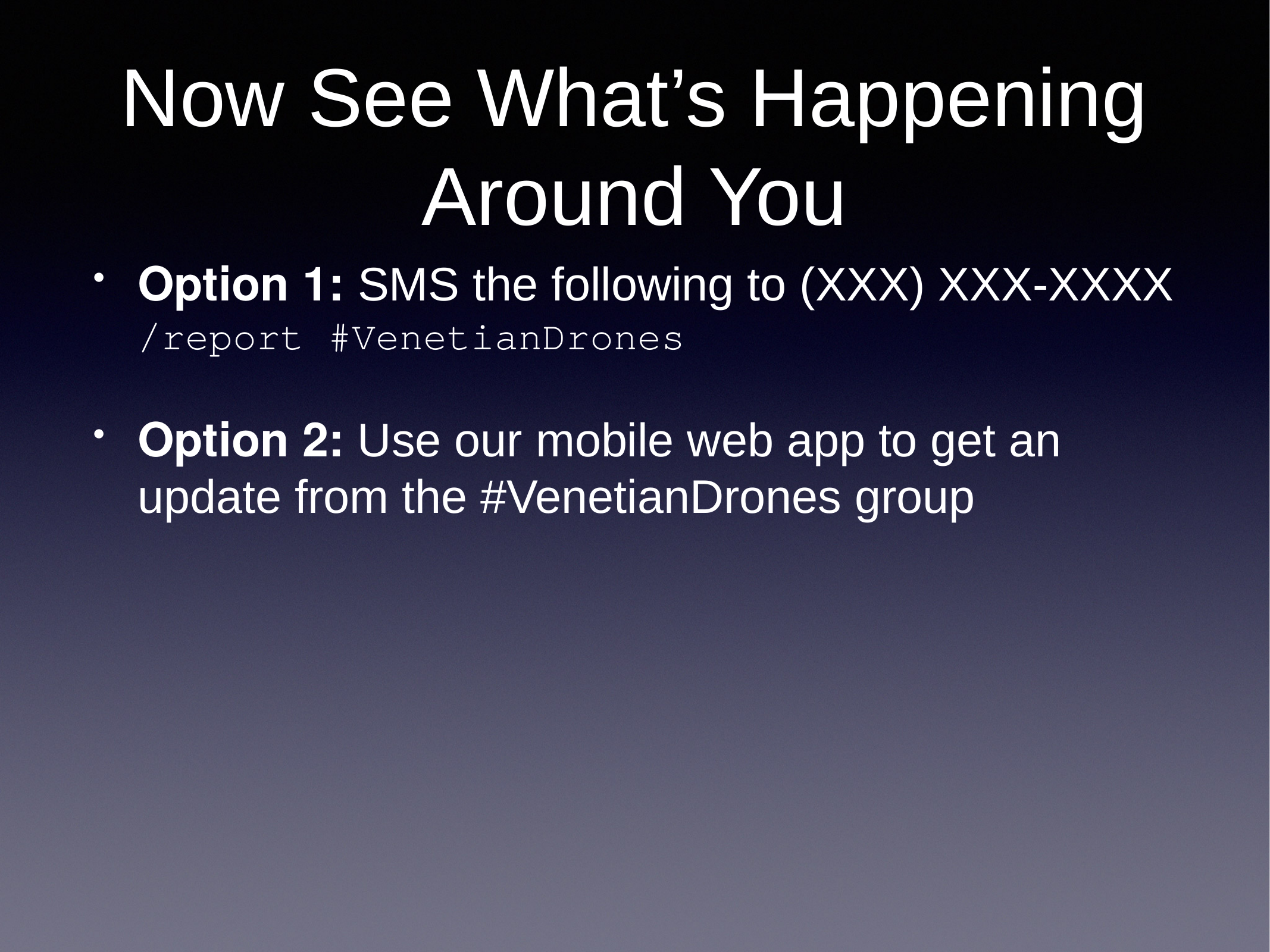

# Now See What’s Happening Around You
Option 1: SMS the following to (XXX) XXX-XXXX
/report #VenetianDrones
Option 2: Use our mobile web app to get an update from the #VenetianDrones group